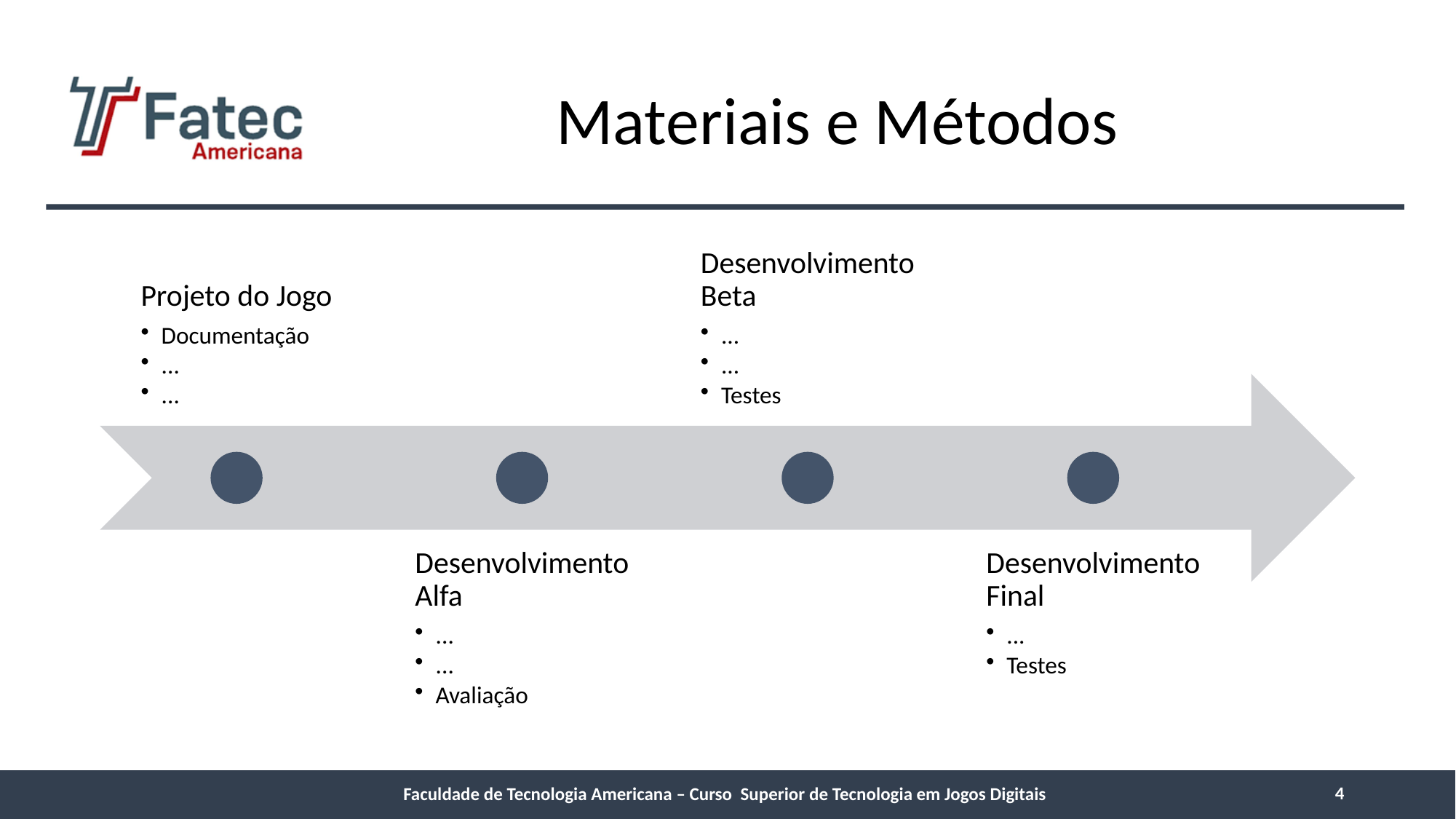

# Materiais e Métodos
Projeto do Jogo
Documentação
...
...
Desenvolvimento Alfa
...
...
Avaliação
Desenvolvimento Beta
...
...
Testes
Desenvolvimento Final
...
Testes
4
Faculdade de Tecnologia Americana – Curso  Superior de Tecnologia em Jogos Digitais